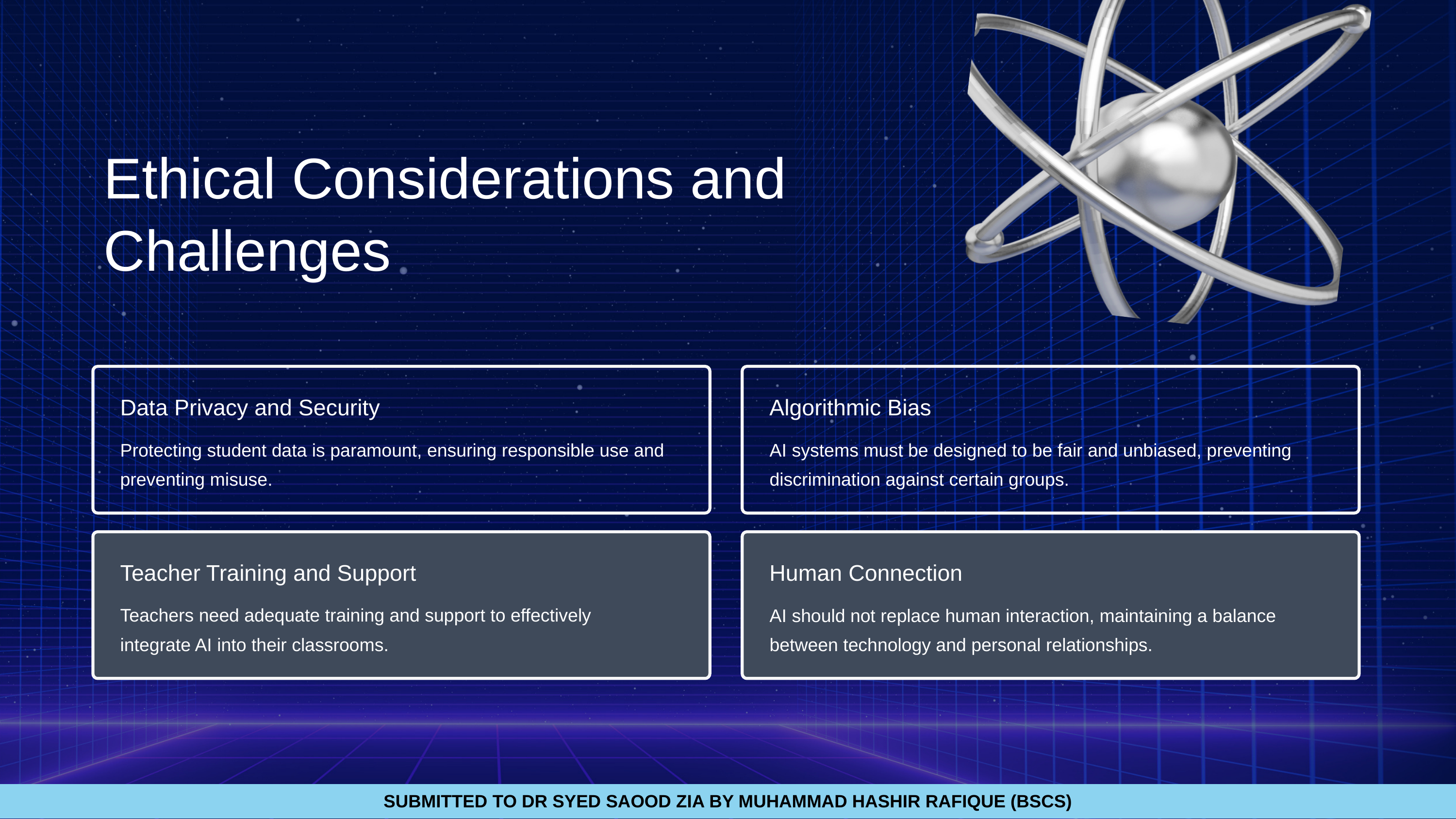

Ethical Considerations and Challenges

Data Privacy and Security
Algorithmic Bias
Protecting student data is paramount, ensuring responsible use and preventing misuse.
AI systems must be designed to be fair and unbiased, preventing discrimination against certain groups.

Teacher Training and Support
Human Connection
Teachers need adequate training and support to effectively integrate AI into their classrooms.
AI should not replace human interaction, maintaining a balance between technology and personal relationships.

SUBMITTED TO DR SYED SAOOD ZIA BY MUHAMMAD HASHIR RAFIQUE (BSCS)